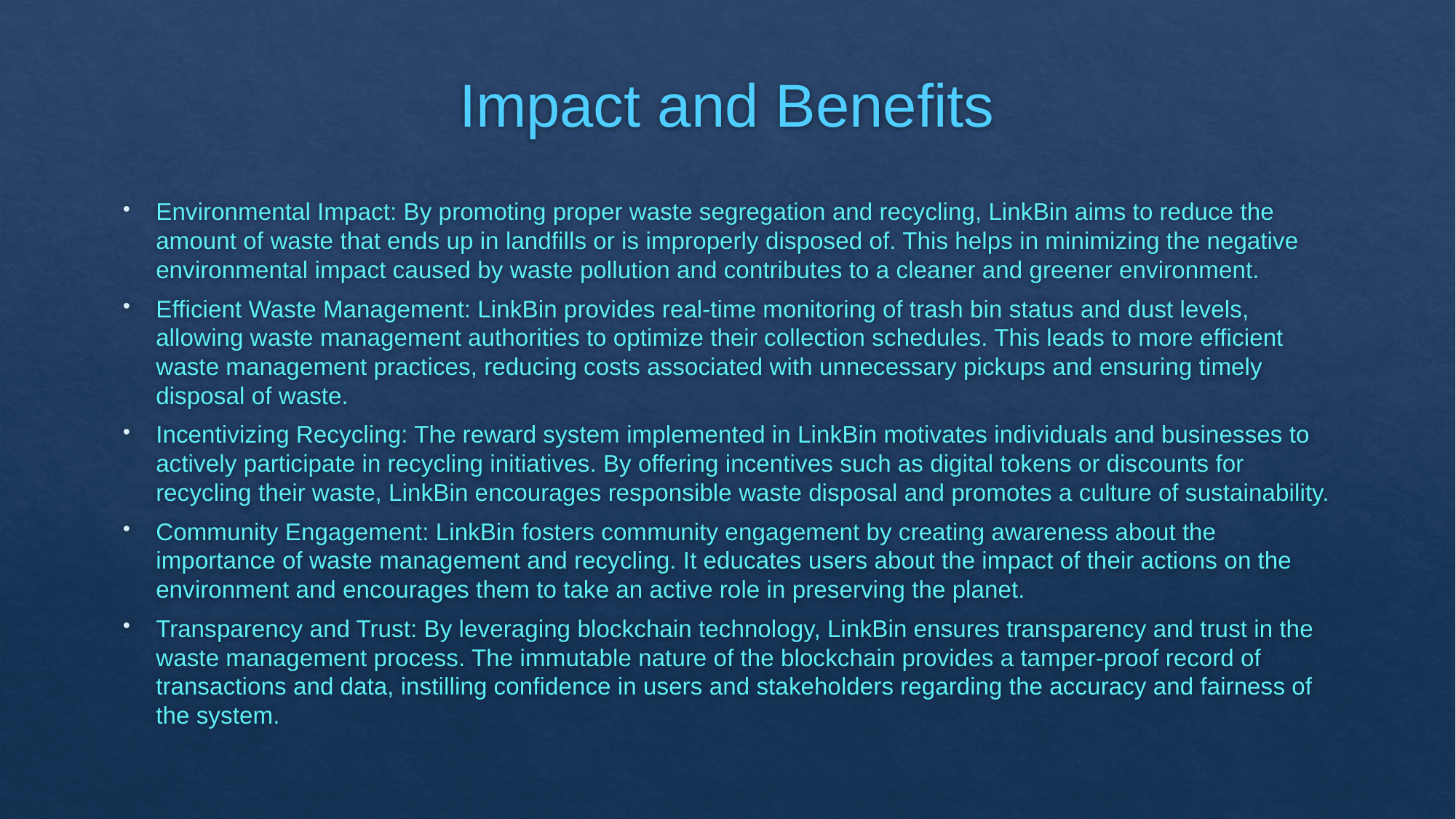

# Impact and Benefits
Environmental Impact: By promoting proper waste segregation and recycling, LinkBin aims to reduce the amount of waste that ends up in landfills or is improperly disposed of. This helps in minimizing the negative environmental impact caused by waste pollution and contributes to a cleaner and greener environment.
Efficient Waste Management: LinkBin provides real-time monitoring of trash bin status and dust levels, allowing waste management authorities to optimize their collection schedules. This leads to more efficient waste management practices, reducing costs associated with unnecessary pickups and ensuring timely disposal of waste.
Incentivizing Recycling: The reward system implemented in LinkBin motivates individuals and businesses to actively participate in recycling initiatives. By offering incentives such as digital tokens or discounts for recycling their waste, LinkBin encourages responsible waste disposal and promotes a culture of sustainability.
Community Engagement: LinkBin fosters community engagement by creating awareness about the importance of waste management and recycling. It educates users about the impact of their actions on the environment and encourages them to take an active role in preserving the planet.
Transparency and Trust: By leveraging blockchain technology, LinkBin ensures transparency and trust in the waste management process. The immutable nature of the blockchain provides a tamper-proof record of transactions and data, instilling confidence in users and stakeholders regarding the accuracy and fairness of the system.